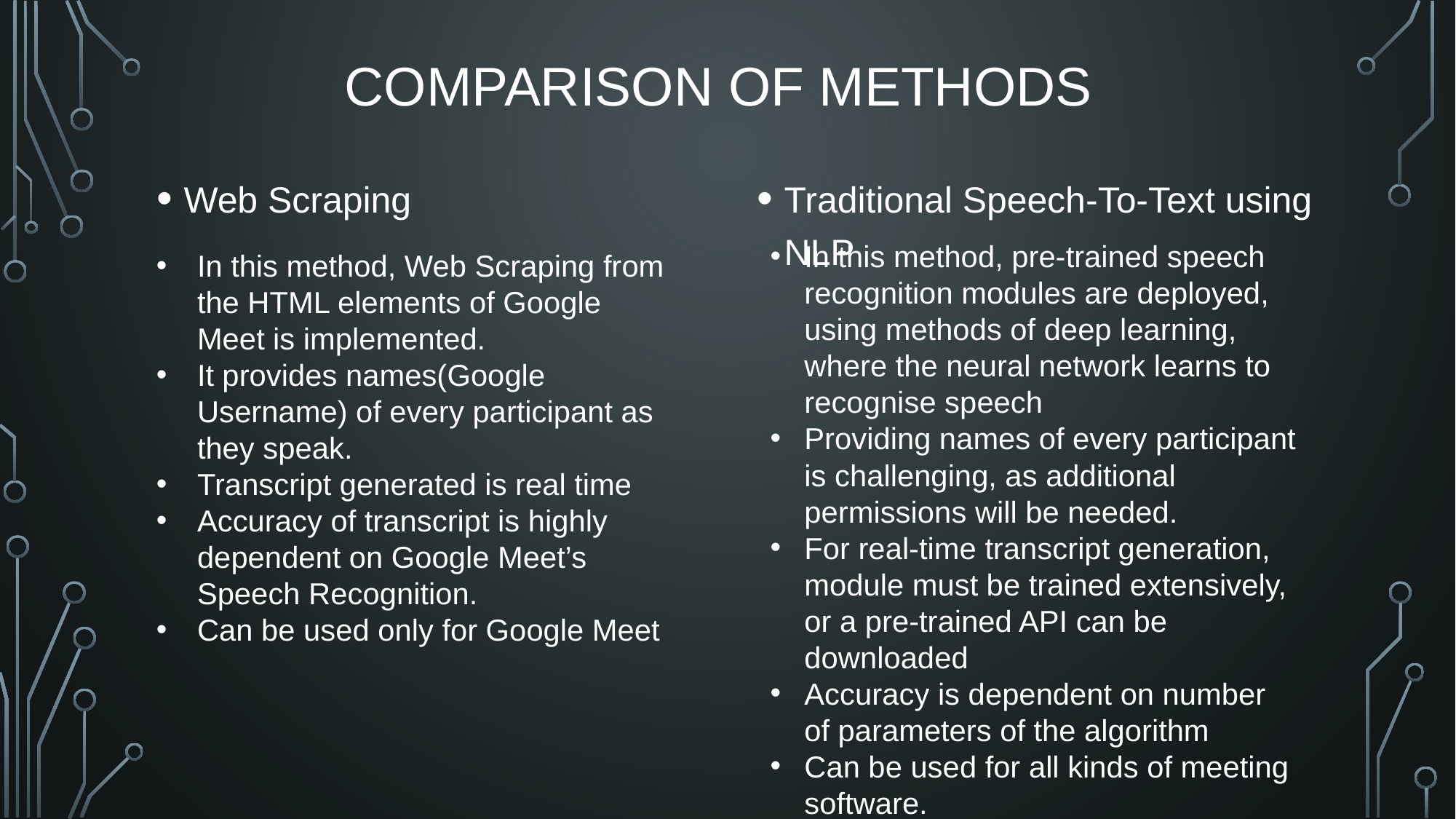

# Comparison of methods

Web Scraping
Traditional Speech-To-Text using NLP
In this method, pre-trained speech recognition modules are deployed, using methods of deep learning, where the neural network learns to recognise speech
Providing names of every participant is challenging, as additional permissions will be needed.
For real-time transcript generation, module must be trained extensively, or a pre-trained API can be downloaded
Accuracy is dependent on number of parameters of the algorithm
Can be used for all kinds of meeting software.
In this method, Web Scraping from the HTML elements of Google Meet is implemented.
It provides names(Google Username) of every participant as they speak.
Transcript generated is real time
Accuracy of transcript is highly dependent on Google Meet’s Speech Recognition.
Can be used only for Google Meet